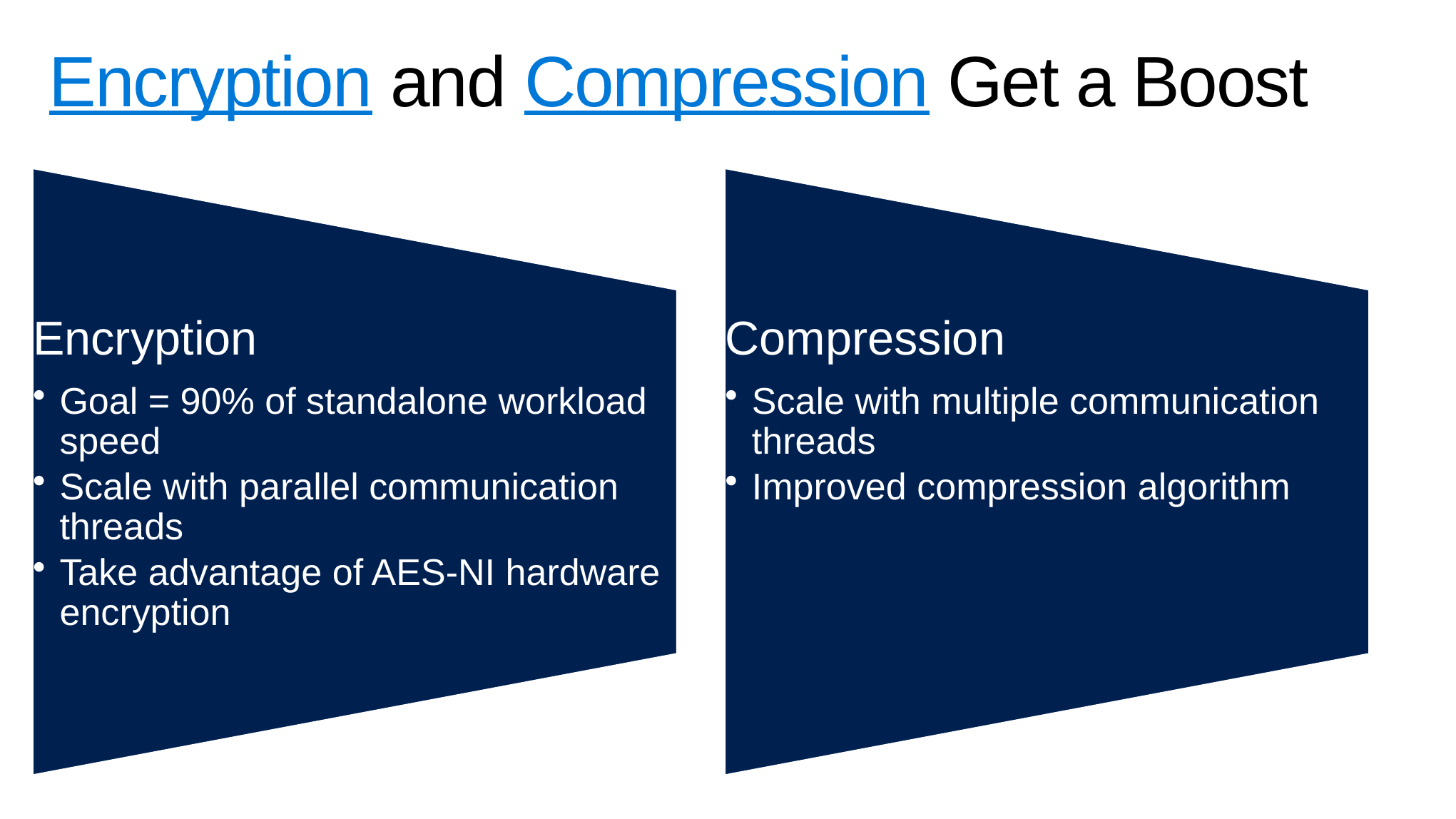

# Encryption and Compression Get a Boost
Encryption
Goal = 90% of standalone workload speed
Scale with parallel communication threads
Take advantage of AES-NI hardware encryption
Compression
Scale with multiple communication threads
Improved compression algorithm